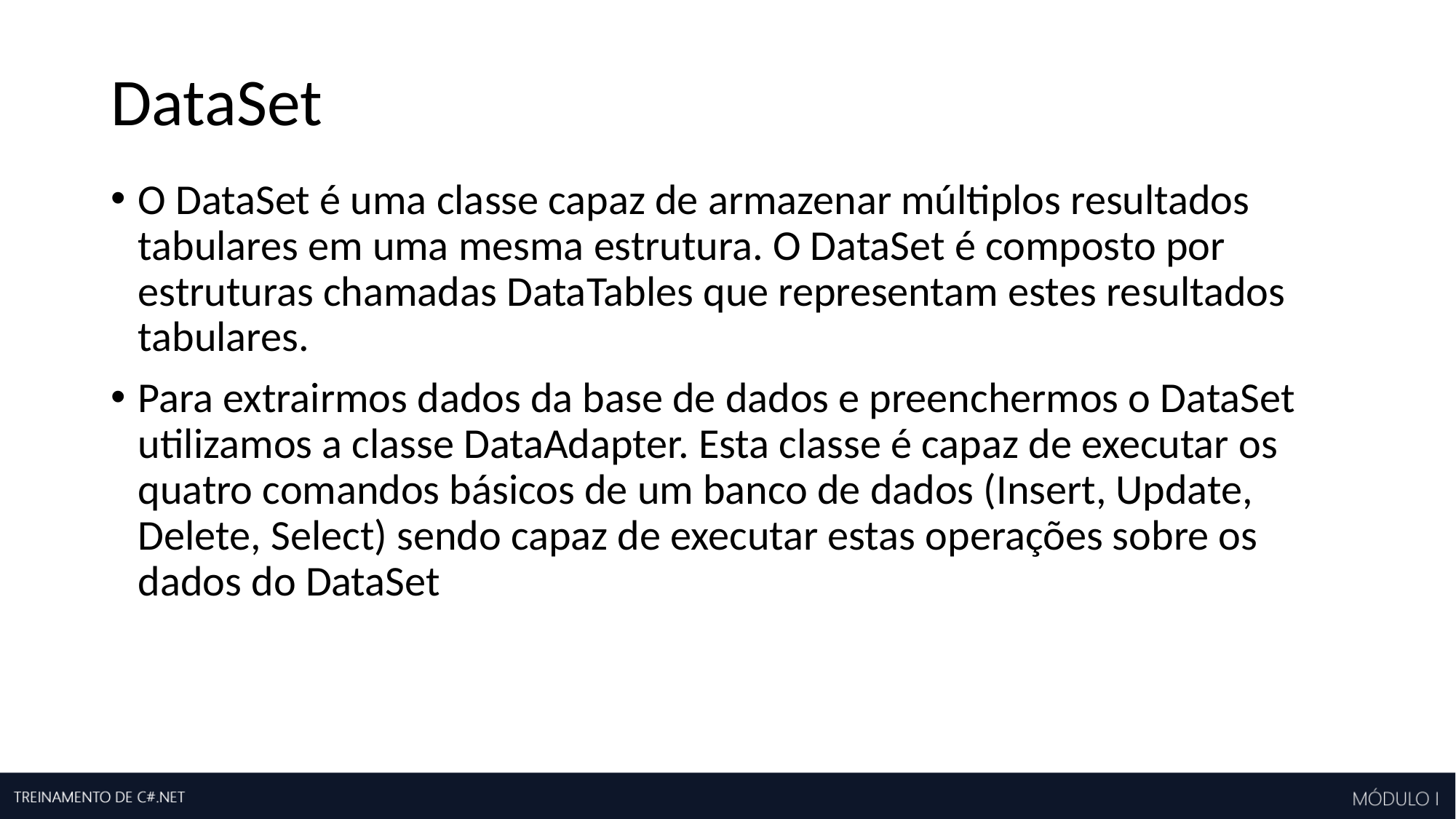

# DataSet
O DataSet é uma classe capaz de armazenar múltiplos resultados tabulares em uma mesma estrutura. O DataSet é composto por estruturas chamadas DataTables que representam estes resultados tabulares.
Para extrairmos dados da base de dados e preenchermos o DataSet utilizamos a classe DataAdapter. Esta classe é capaz de executar os quatro comandos básicos de um banco de dados (Insert, Update, Delete, Select) sendo capaz de executar estas operações sobre os dados do DataSet